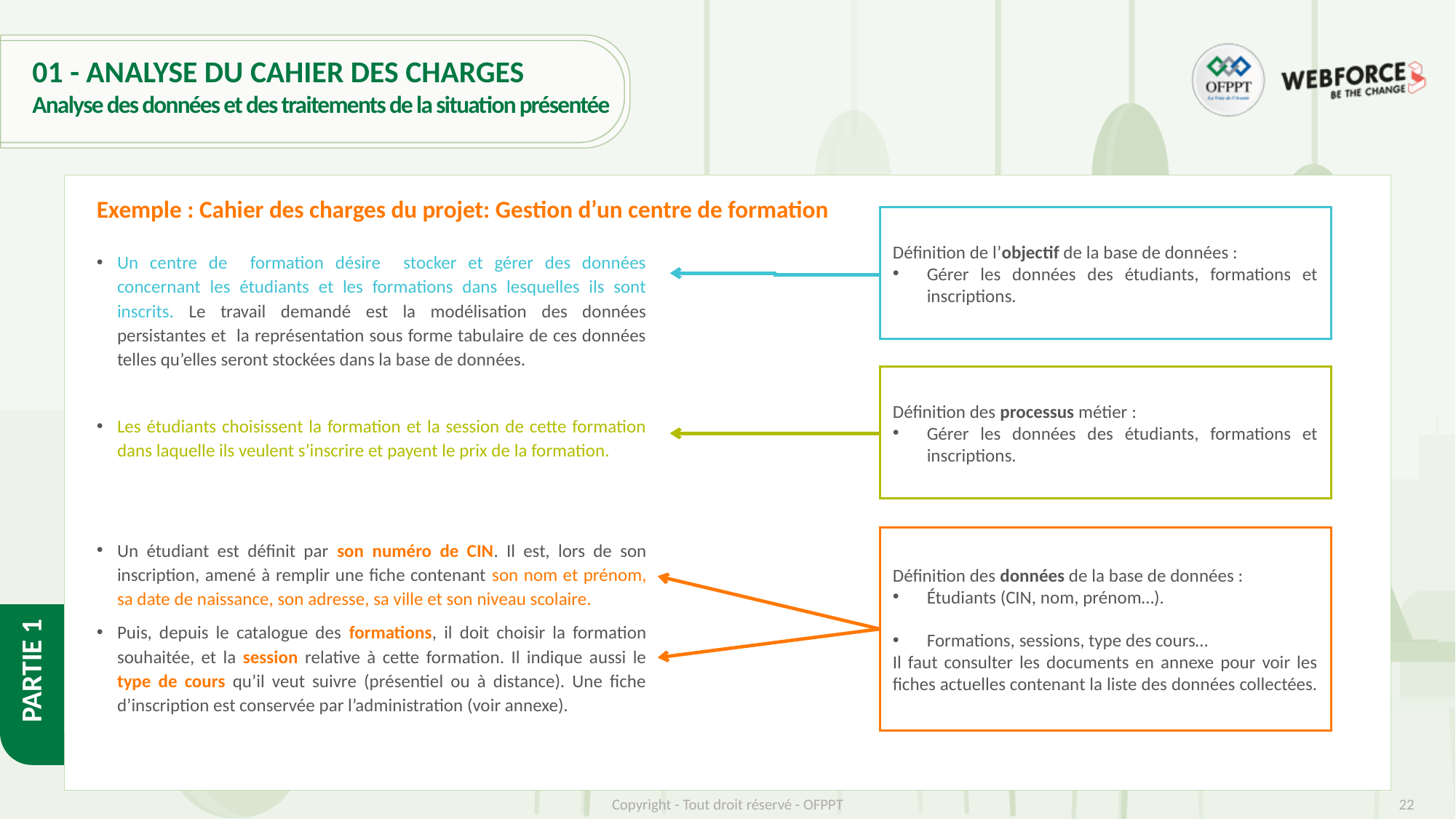

# 01 - ANALYSE DU CAHIER DES CHARGES
Analyse des données et des traitements de la situation présentée
Exemple : Cahier des charges du projet: Gestion d’un centre de formation
Définition de l’objectif de la base de données :
Gérer les données des étudiants, formations et inscriptions.
Un centre de  formation désire  stocker et gérer des données concernant les étudiants et les formations dans lesquelles ils sont inscrits. Le travail demandé est la modélisation des données persistantes et  la représentation sous forme tabulaire de ces données telles qu’elles seront stockées dans la base de données.

Les étudiants choisissent la formation et la session de cette formation dans laquelle ils veulent s’inscrire et payent le prix de la formation.

Un étudiant est définit par son numéro de CIN. Il est, lors de son inscription, amené à remplir une fiche contenant son nom et prénom, sa date de naissance, son adresse, sa ville et son niveau scolaire.
Puis, depuis le catalogue des formations, il doit choisir la formation souhaitée, et la session relative à cette formation. Il indique aussi le type de cours qu’il veut suivre (présentiel ou à distance). Une fiche d’inscription est conservée par l’administration (voir annexe).

Définition des processus métier :
Gérer les données des étudiants, formations et inscriptions.
Définition des données de la base de données :
Étudiants (CIN, nom, prénom…).

Formations, sessions, type des cours…
Il faut consulter les documents en annexe pour voir les fiches actuelles contenant la liste des données collectées.